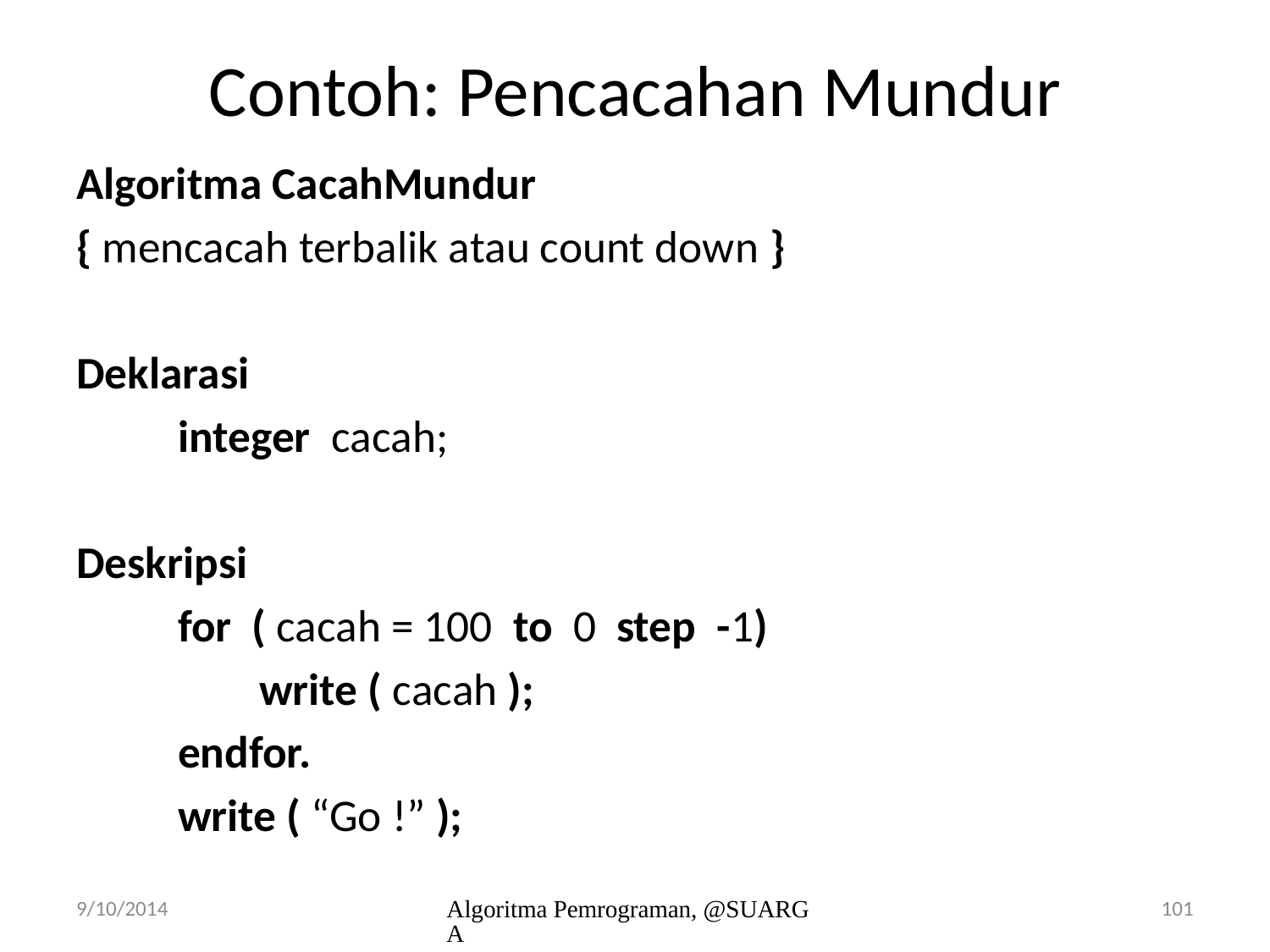

# Contoh: Pencacahan Mundur
Algoritma CacahMundur
{ mencacah terbalik atau count down }

Deklarasi
	integer  cacah;

Deskripsi
	for  ( cacah = 100  to  0  step  -1)
	        write ( cacah );
	endfor.
	write ( “Go !” );

9/10/2014
Algoritma Pemrograman, @SUARGA
101